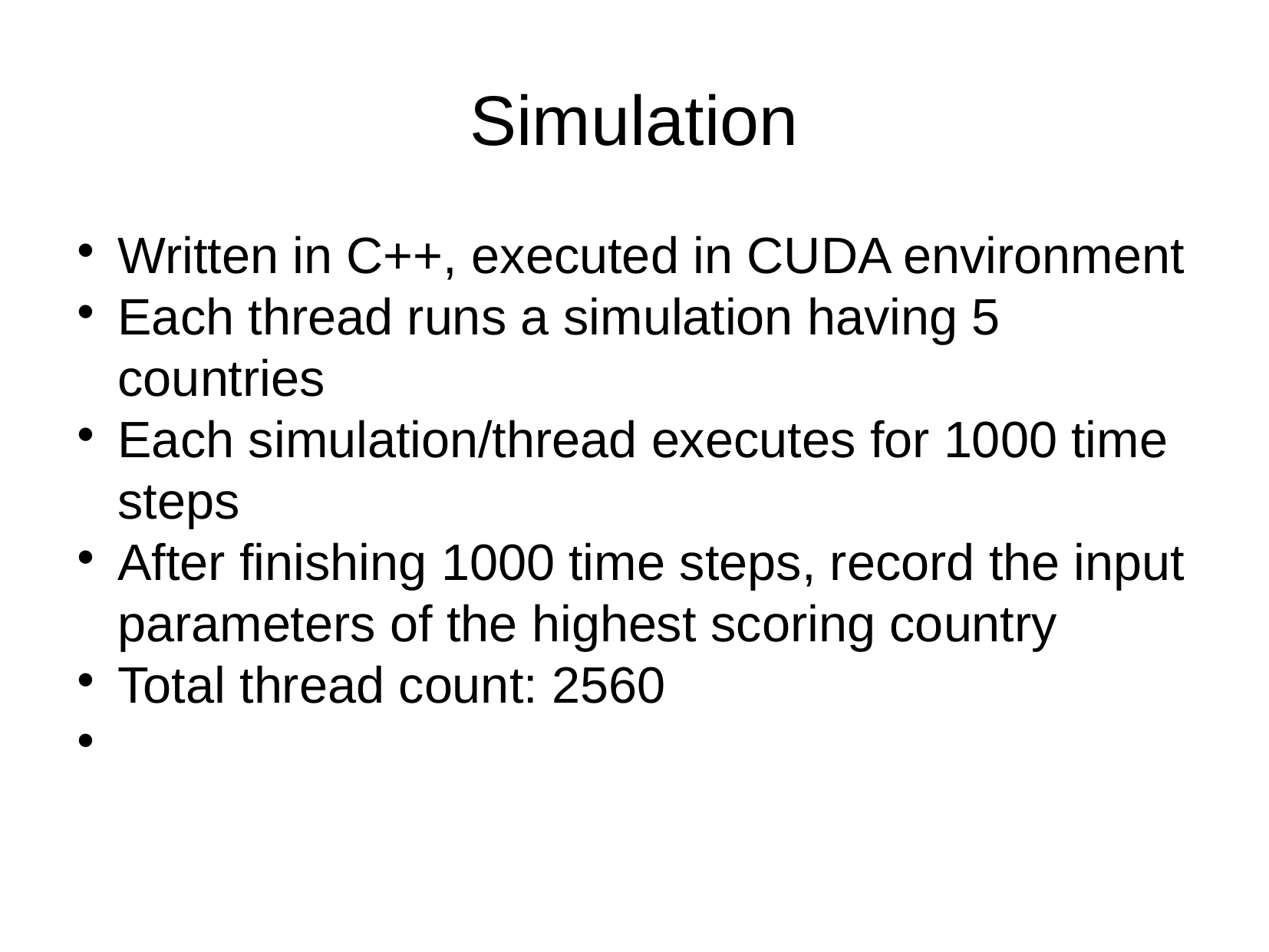

Simulation
Written in C++, executed in CUDA environment
Each thread runs a simulation having 5 countries
Each simulation/thread executes for 1000 time steps
After finishing 1000 time steps, record the input parameters of the highest scoring country
Total thread count: 2560